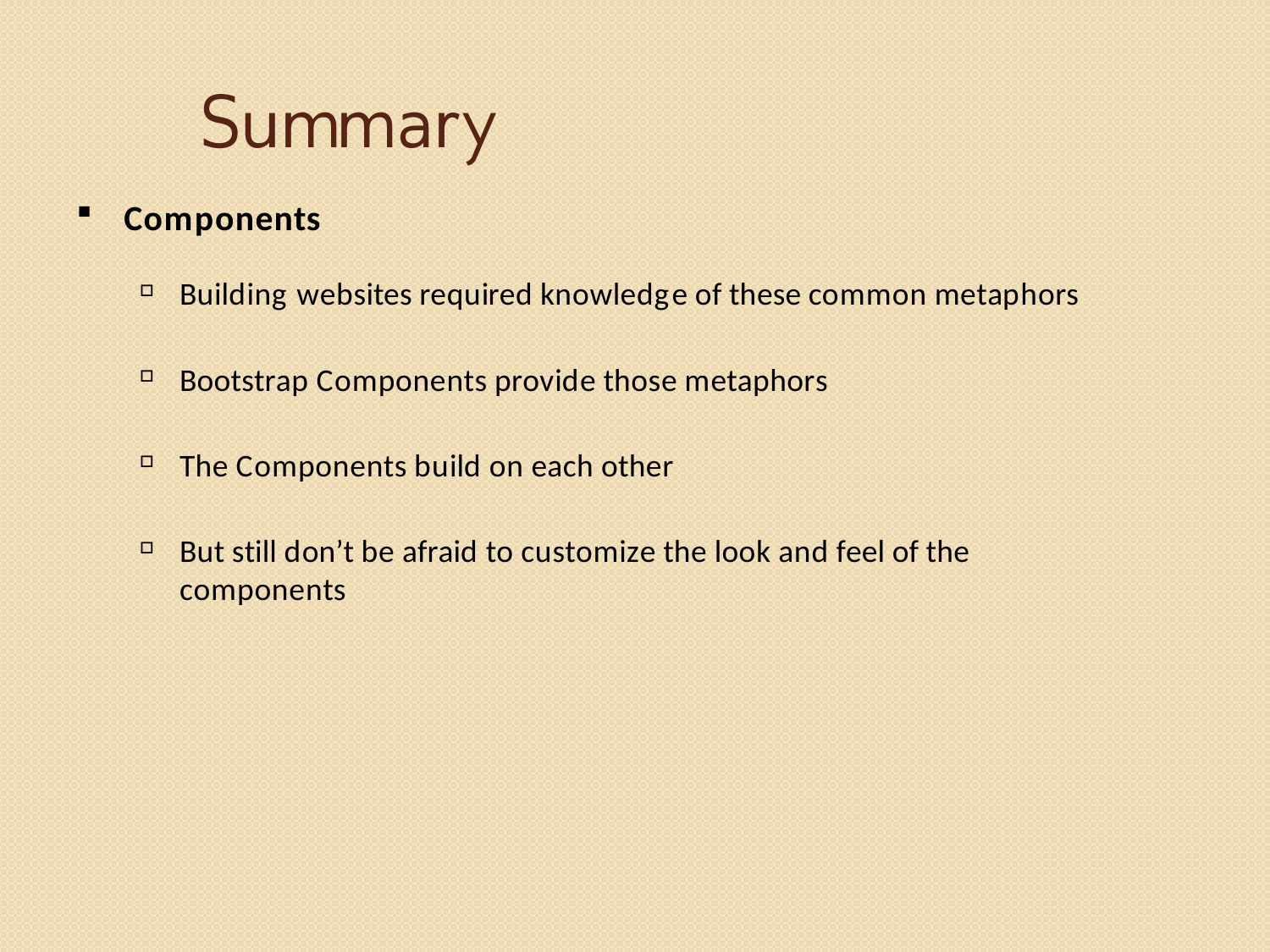

# Summary
Components

Building websites required knowledge of these common metaphors

Bootstrap Components provide those metaphors

The Components build on each other

But still don’t be afraid to customize the look and feel of the components